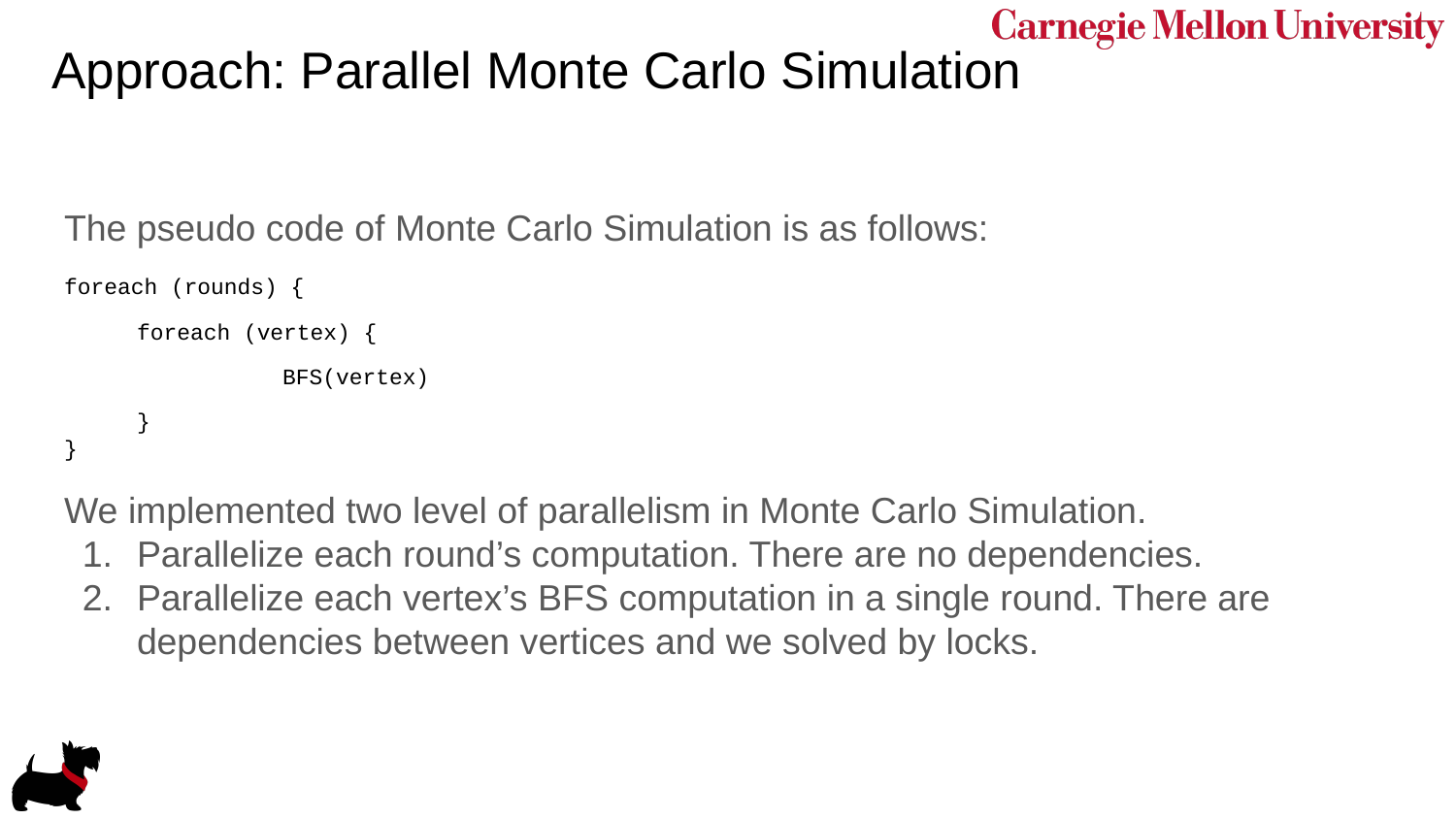

# Approach: Parallel Monte Carlo Simulation
The pseudo code of Monte Carlo Simulation is as follows:
foreach (rounds) {
foreach (vertex) {
	BFS(vertex)
}
}

We implemented two level of parallelism in Monte Carlo Simulation.
Parallelize each round’s computation. There are no dependencies.
Parallelize each vertex’s BFS computation in a single round. There are dependencies between vertices and we solved by locks.